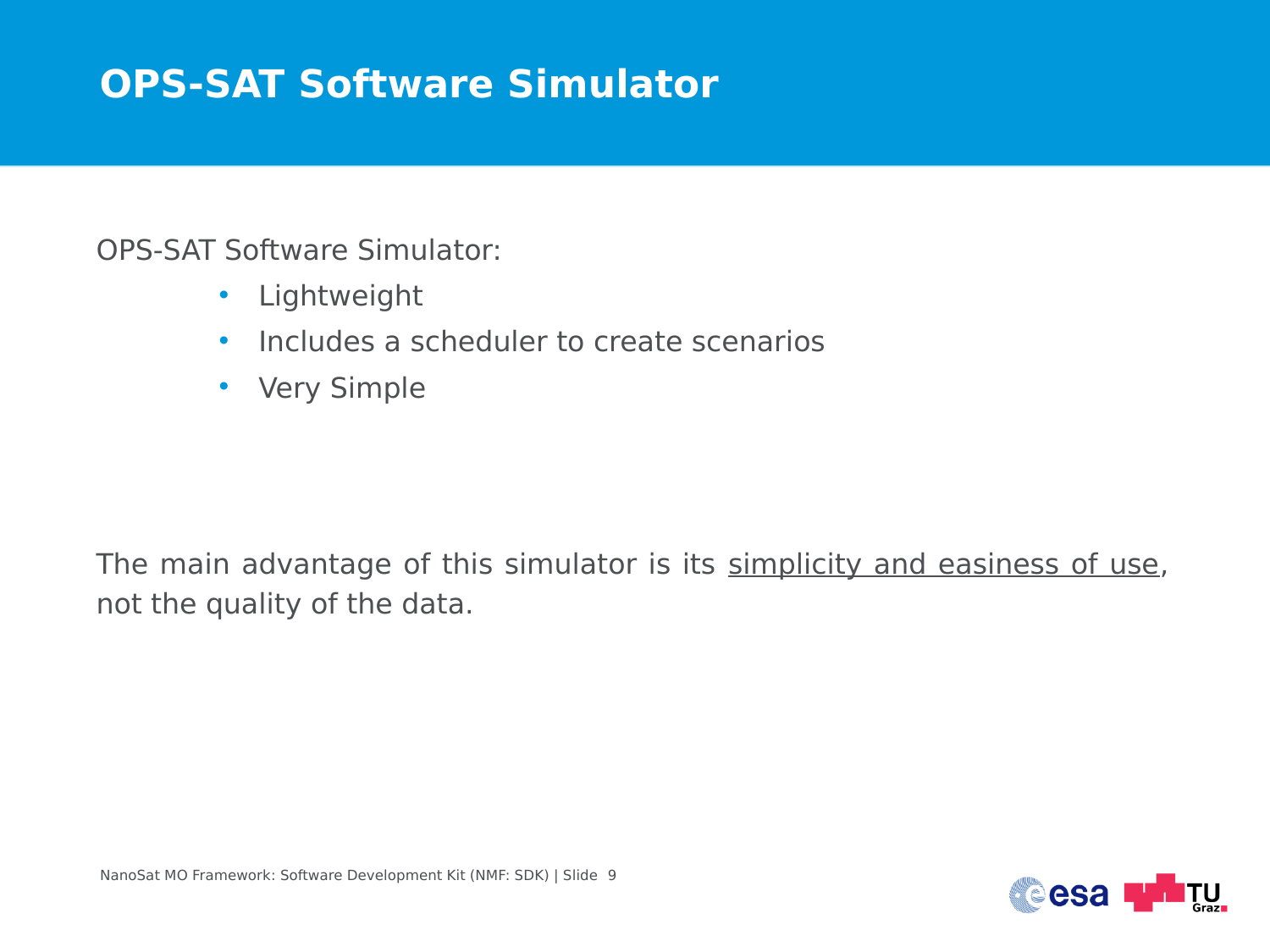

# OPS-SAT Software Simulator
OPS-SAT Software Simulator:
Lightweight
Includes a scheduler to create scenarios
Very Simple

The main advantage of this simulator is its simplicity and easiness of use, not the quality of the data.